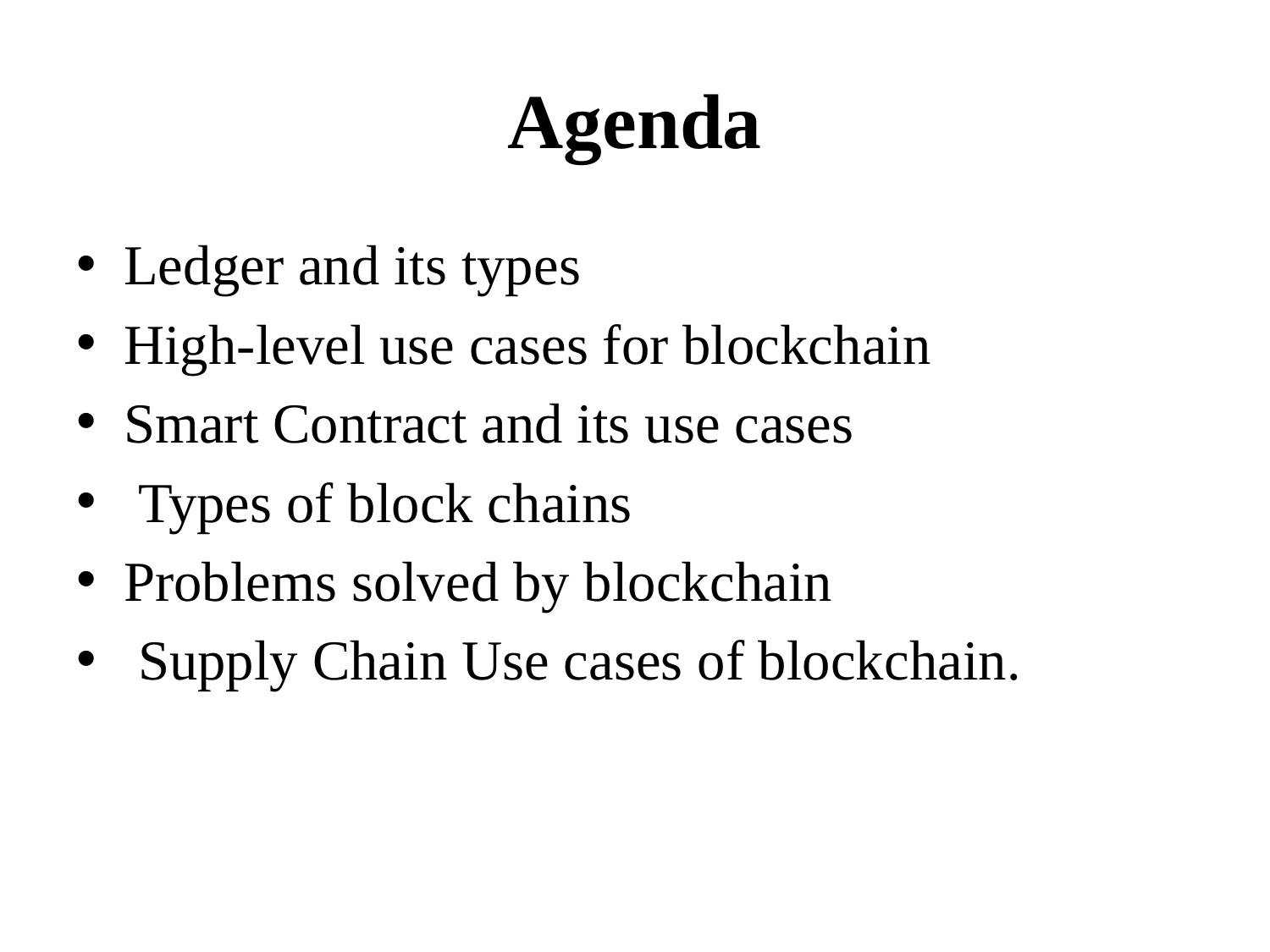

# Agenda
Ledger and its types
High-level use cases for blockchain
Smart Contract and its use cases
 Types of block chains
Problems solved by blockchain
 Supply Chain Use cases of blockchain.